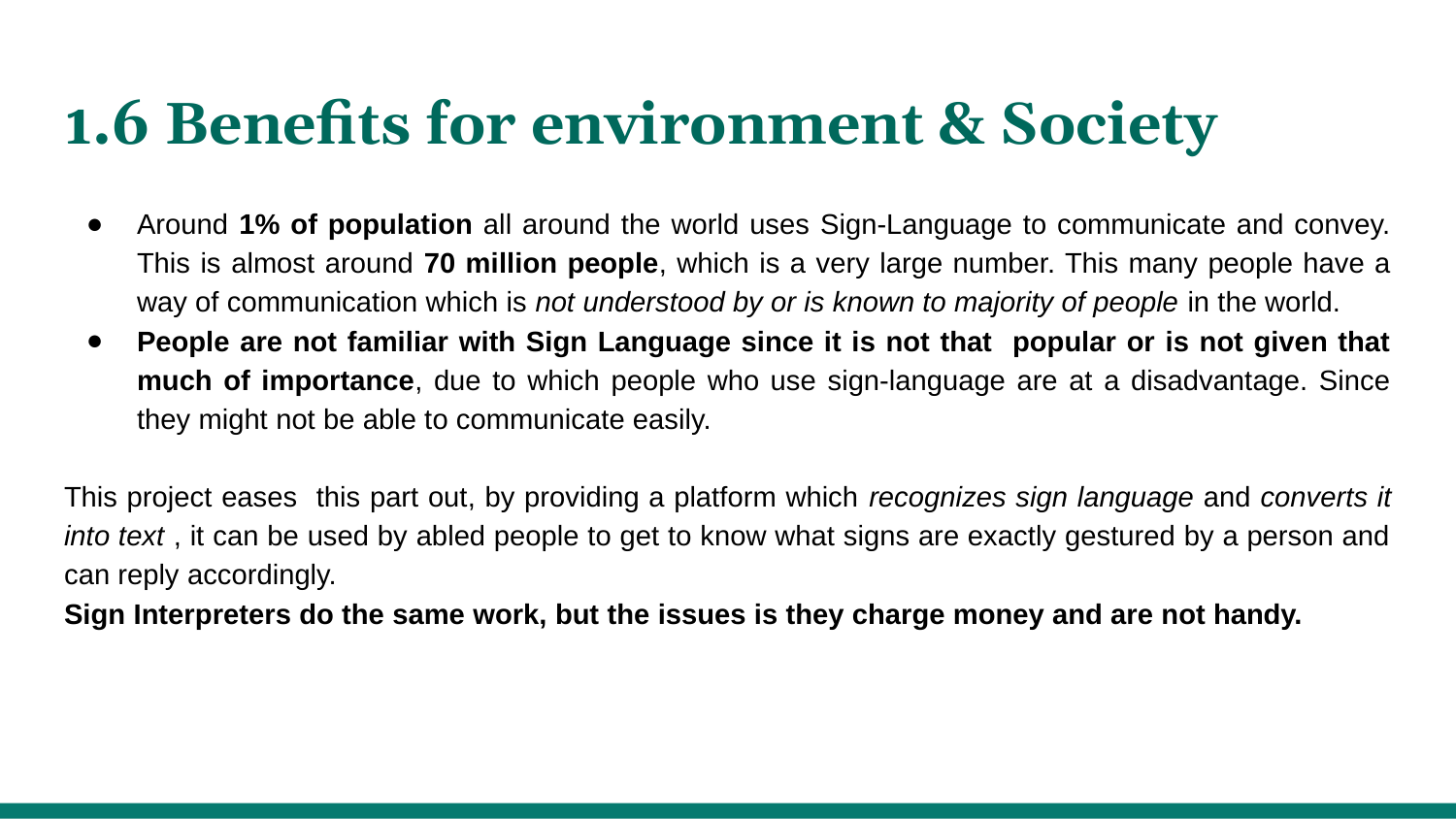

1.6 Benefits for environment & Society
Around 1% of population all around the world uses Sign-Language to communicate and convey. This is almost around 70 million people, which is a very large number. This many people have a way of communication which is not understood by or is known to majority of people in the world.
People are not familiar with Sign Language since it is not that  popular or is not given that much of importance, due to which people who use sign-language are at a disadvantage. Since they might not be able to communicate easily.

This project eases  this part out, by providing a platform which recognizes sign language and converts it into text , it can be used by abled people to get to know what signs are exactly gestured by a person and can reply accordingly.
Sign Interpreters do the same work, but the issues is they charge money and are not handy.